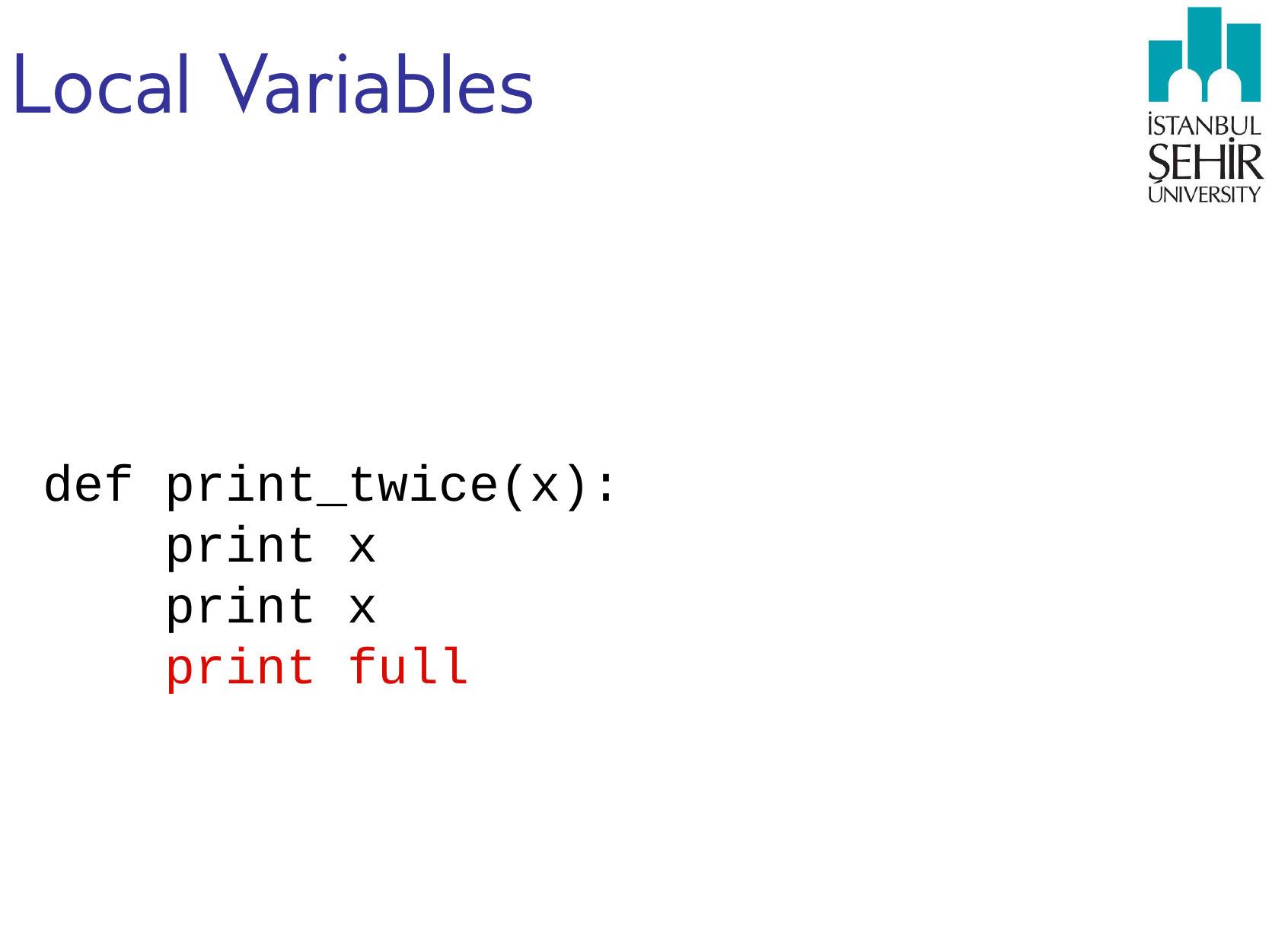

# Local Variables
def print_twice(x):
    print x
    print x
    print full